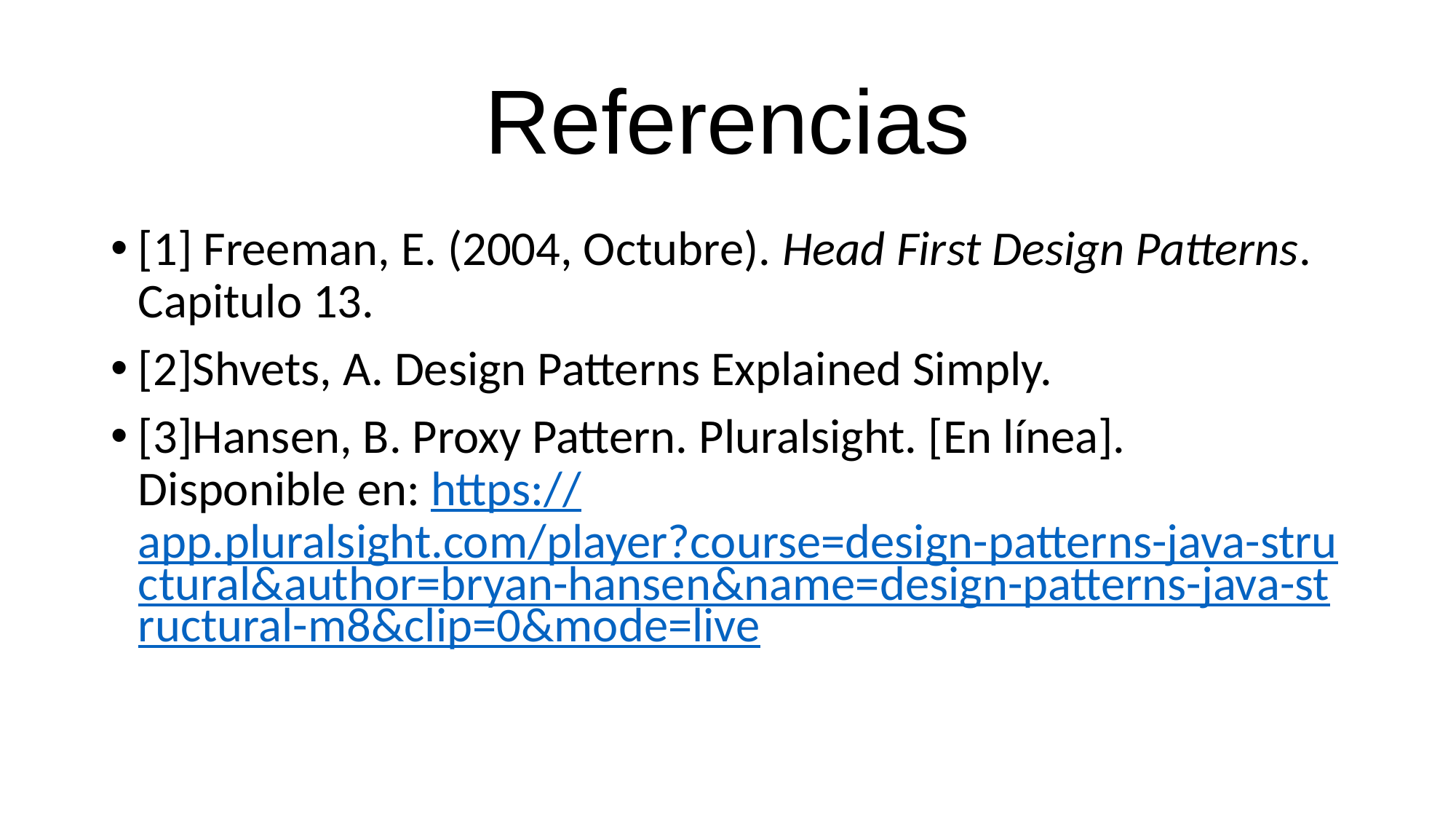

# Referencias
[1] Freeman, E. (2004, Octubre). Head First Design Patterns. Capitulo 13.
[2]Shvets, A. Design Patterns Explained Simply.
[3]Hansen, B. Proxy Pattern. Pluralsight. [En línea]. Disponible en: https://app.pluralsight.com/player?course=design-patterns-java-structural&author=bryan-hansen&name=design-patterns-java-structural-m8&clip=0&mode=live